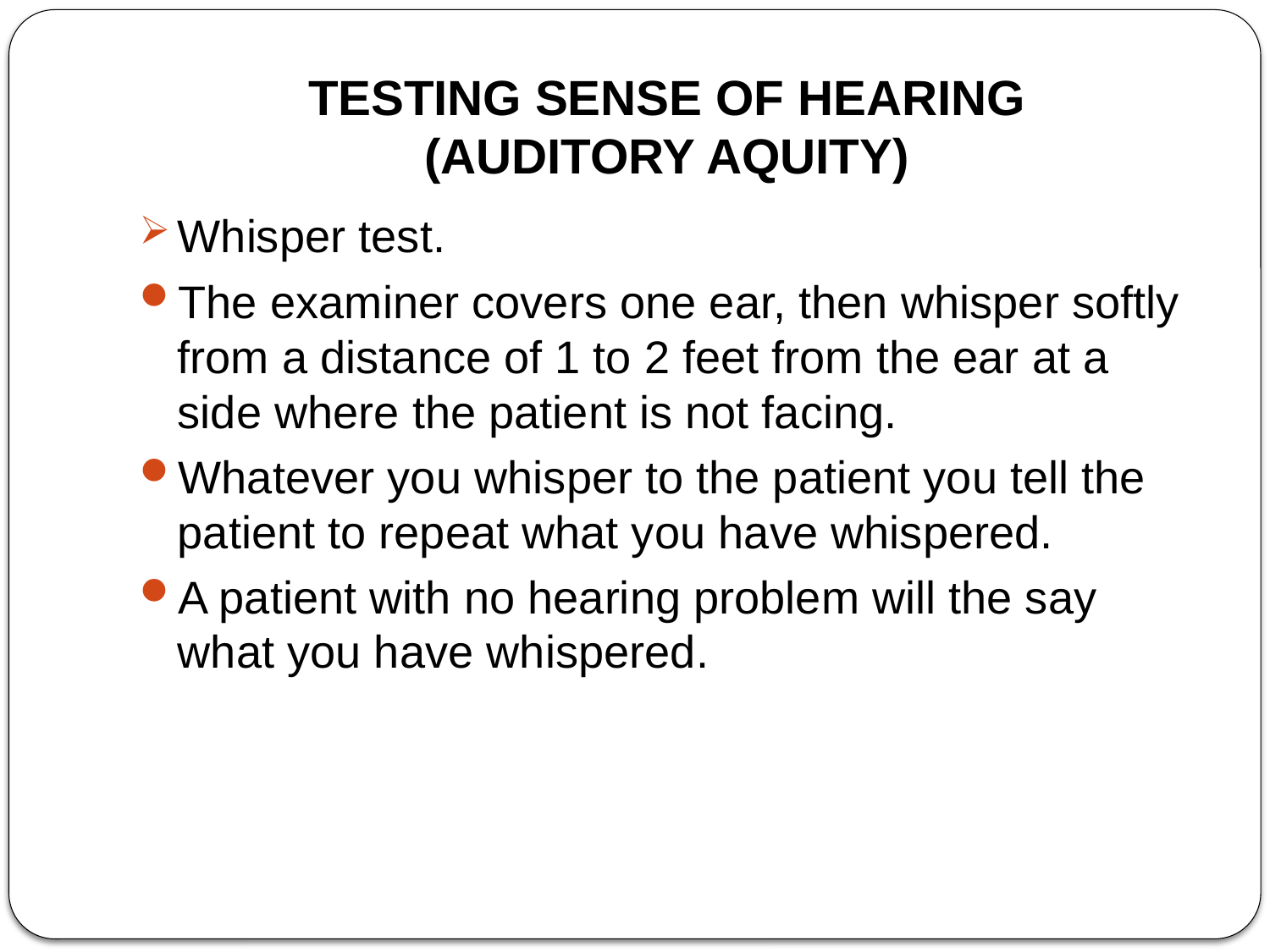

# TESTING SENSE OF HEARING (AUDITORY AQUITY)
Whisper test.
The examiner covers one ear, then whisper softly from a distance of 1 to 2 feet from the ear at a side where the patient is not facing.
Whatever you whisper to the patient you tell the patient to repeat what you have whispered.
A patient with no hearing problem will the say what you have whispered.